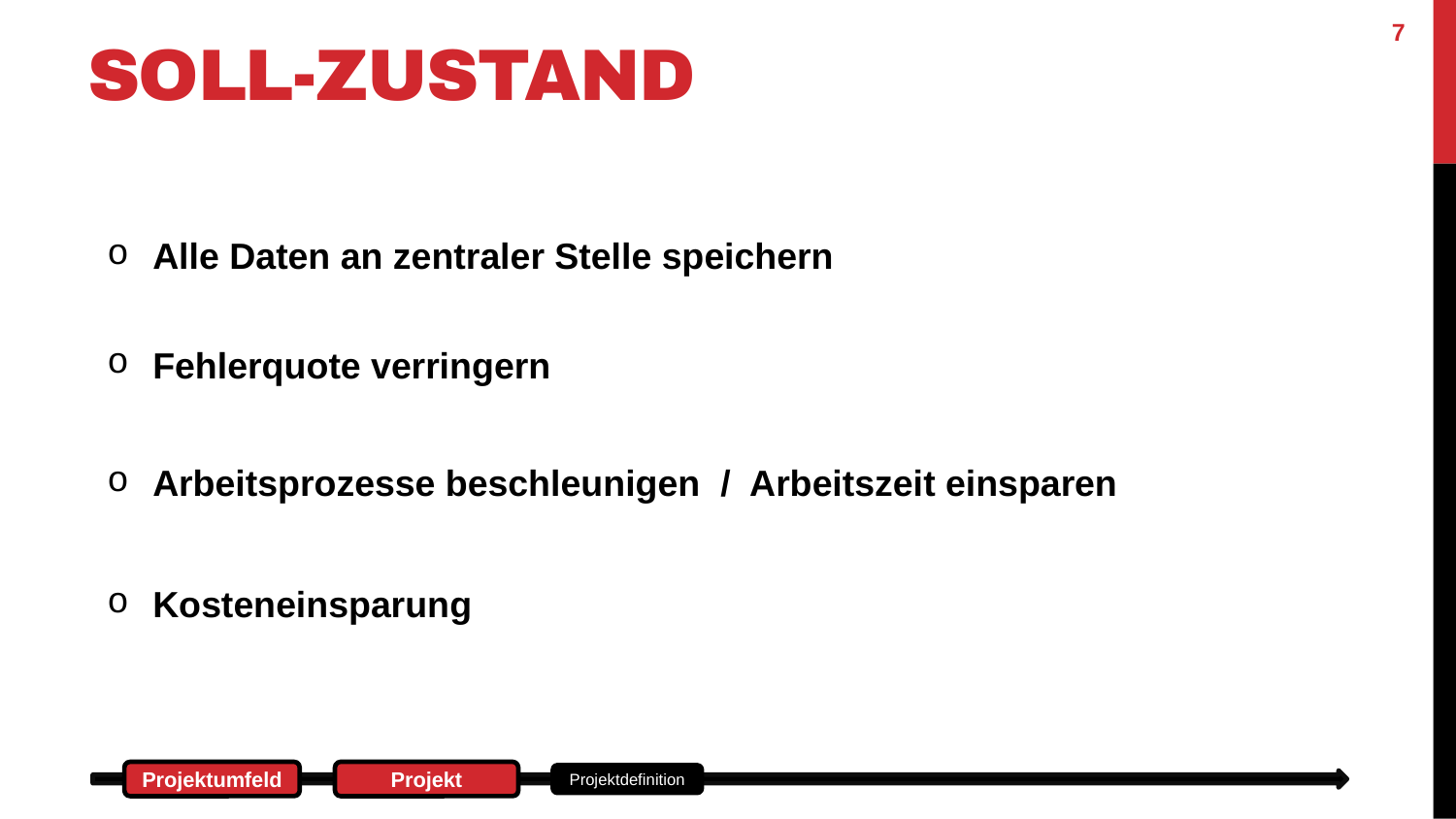

7
# Soll-Zustand
Alle Daten an zentraler Stelle speichern
Fehlerquote verringern
Arbeitsprozesse beschleunigen  /  Arbeitszeit einsparen
Kosteneinsparung
Projektumfeld
Projekt
Projektdefinition